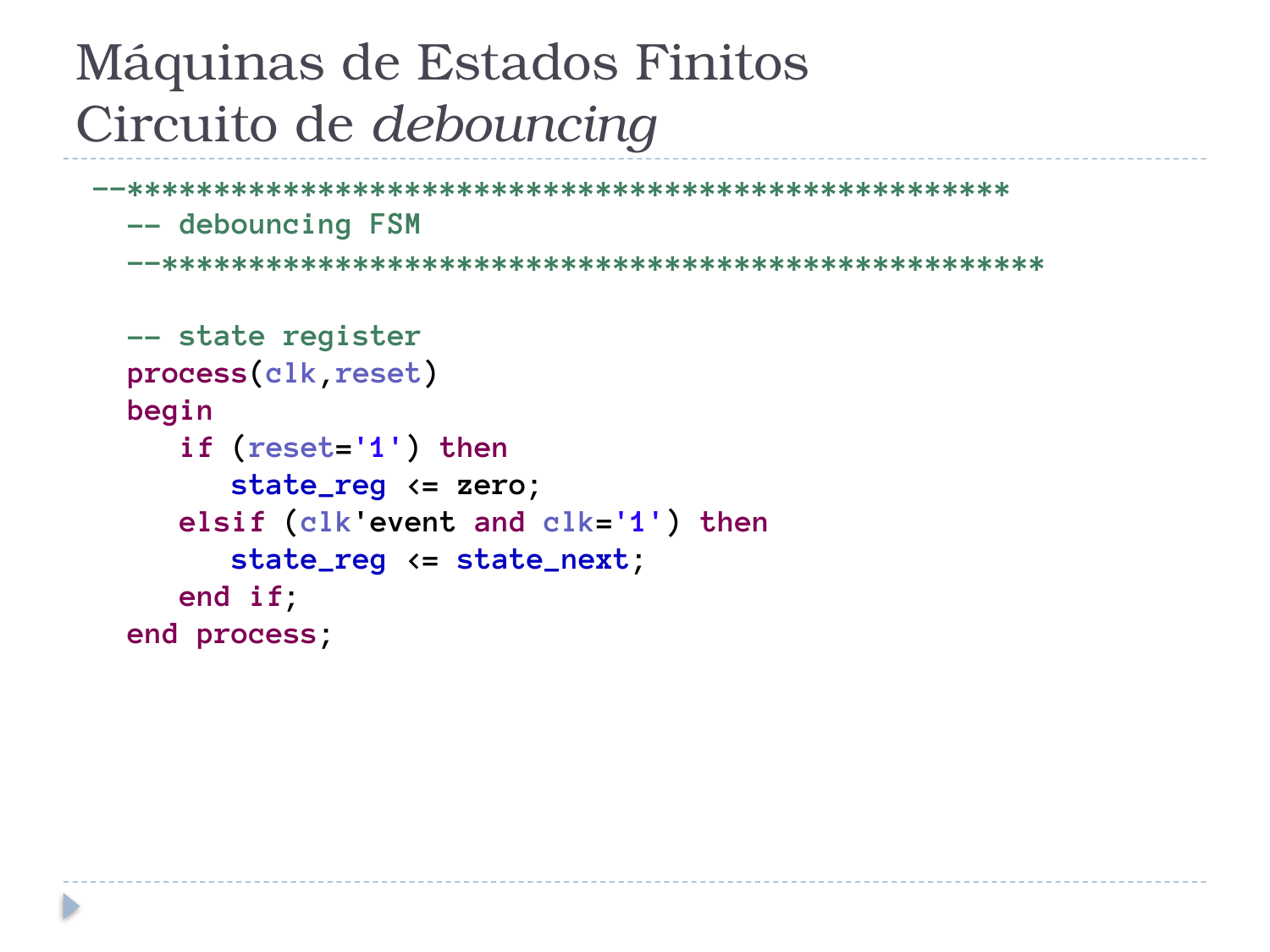

# Máquinas de Estados Finitos Circuito de debouncing
 --***************************************************
   -- debouncing FSM
   --***************************************************

   -- state register
   process(clk,reset)
   begin
      if (reset='1') then
         state_reg <= zero;
      elsif (clk'event and clk='1') then
         state_reg <= state_next;
      end if;
   end process;